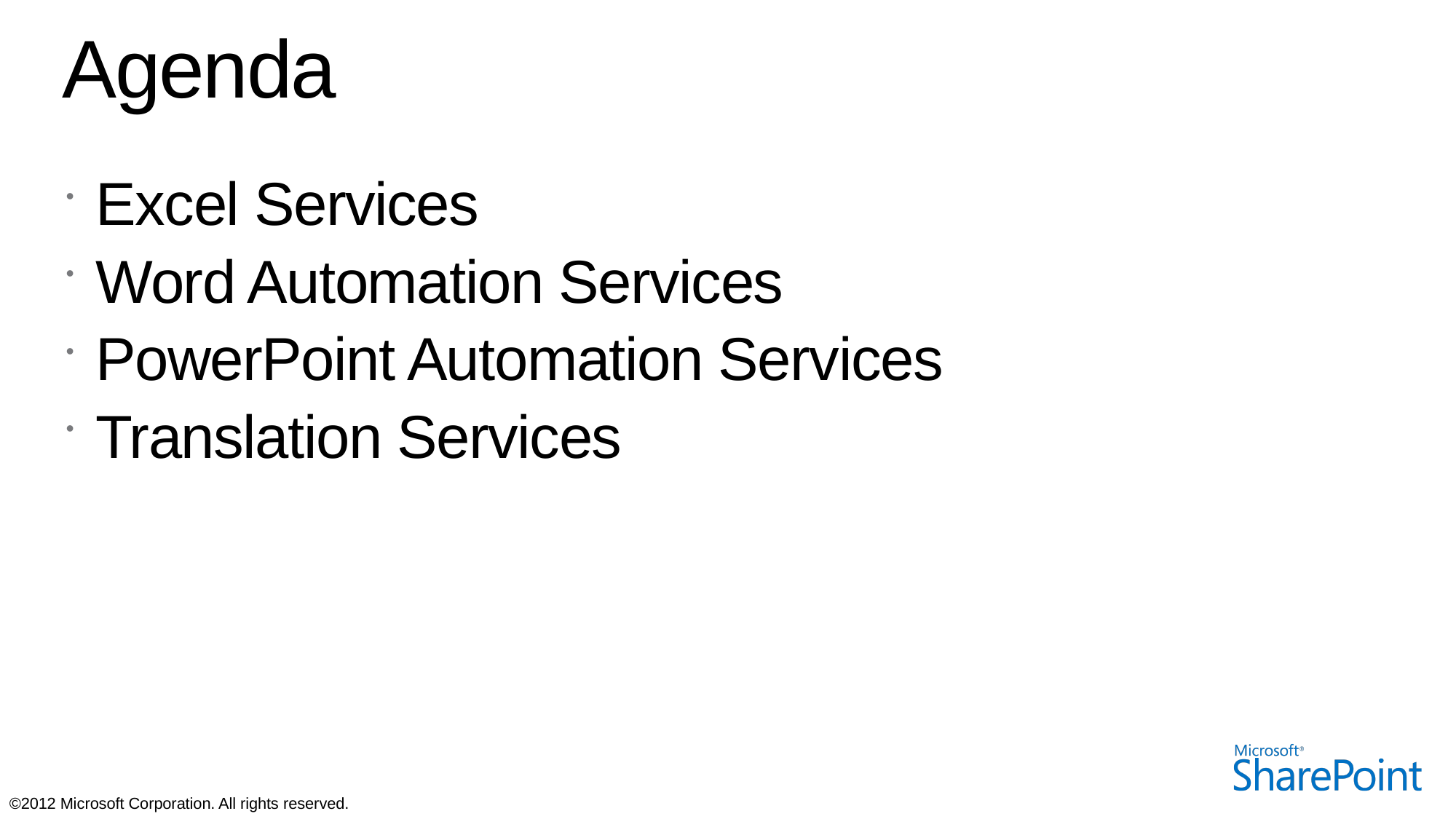

# Agenda
Excel Services
Word Automation Services
PowerPoint Automation Services
Translation Services